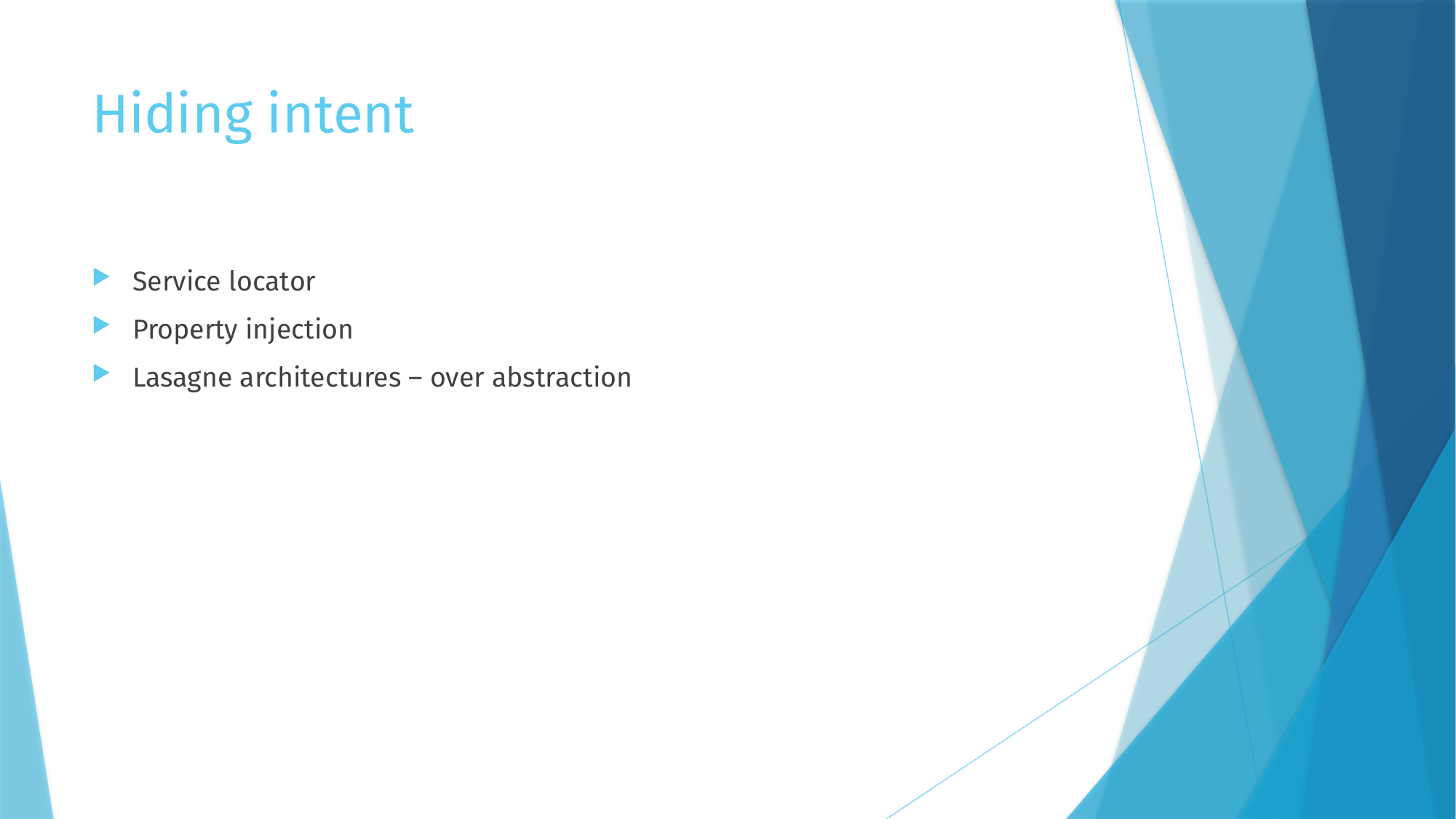

# Hiding intent
Service locator
Property injection
Lasagne architectures – over abstraction